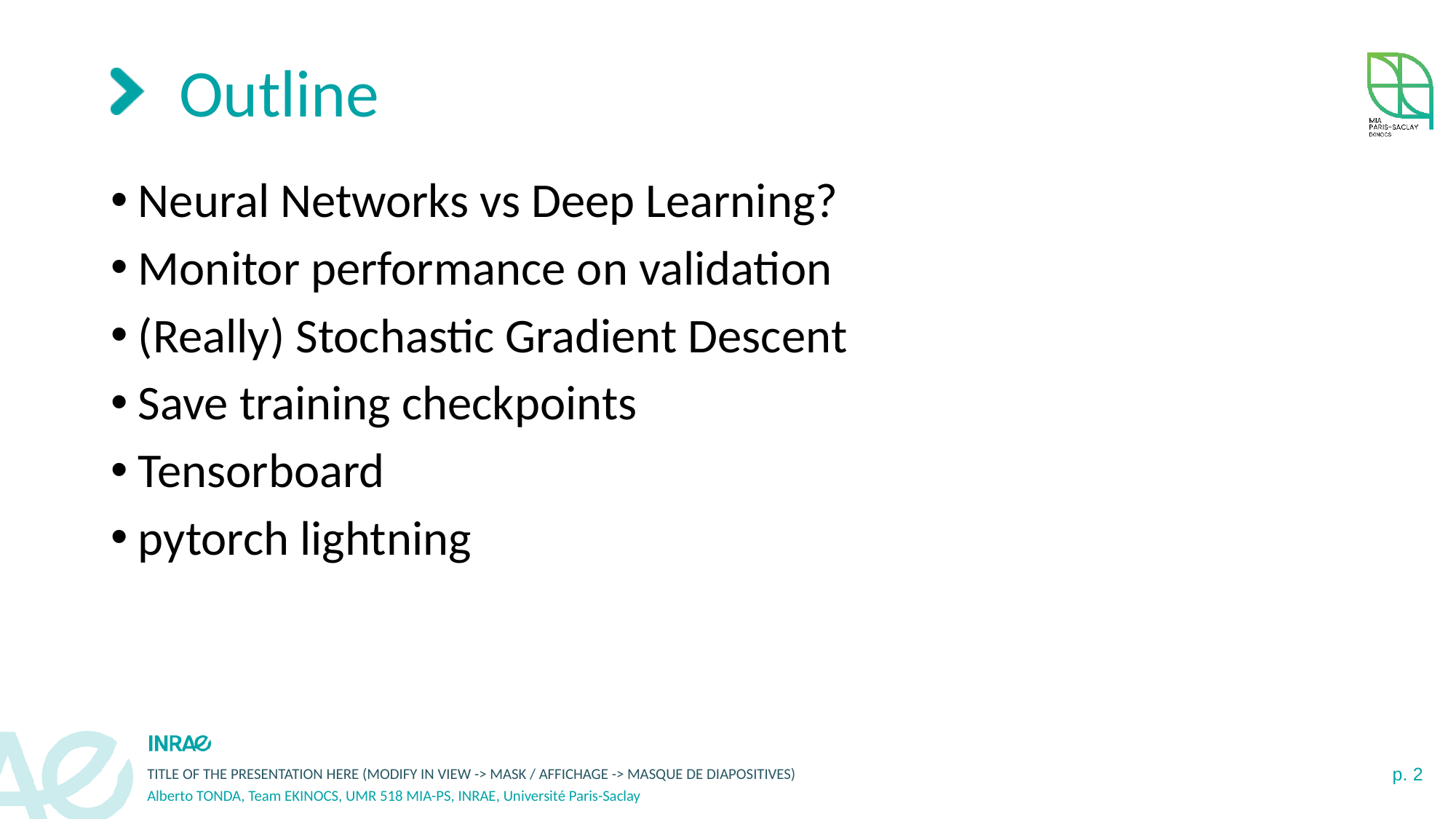

# Outline
Neural Networks vs Deep Learning?
Monitor performance on validation
(Really) Stochastic Gradient Descent
Save training checkpoints
Tensorboard
pytorch lightning